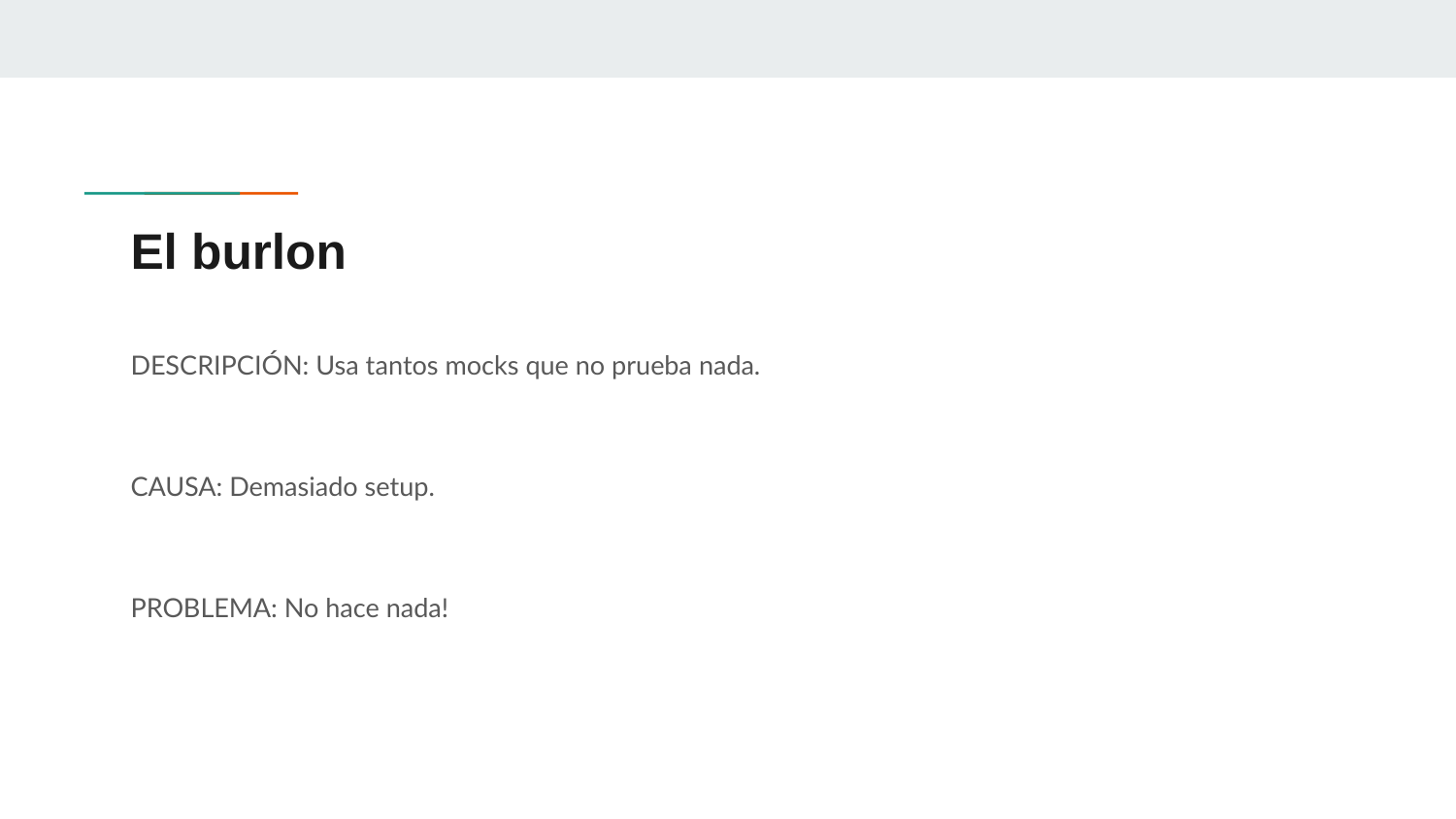

# El burlon
DESCRIPCIÓN: Usa tantos mocks que no prueba nada.

CAUSA: Demasiado setup.

PROBLEMA: No hace nada!